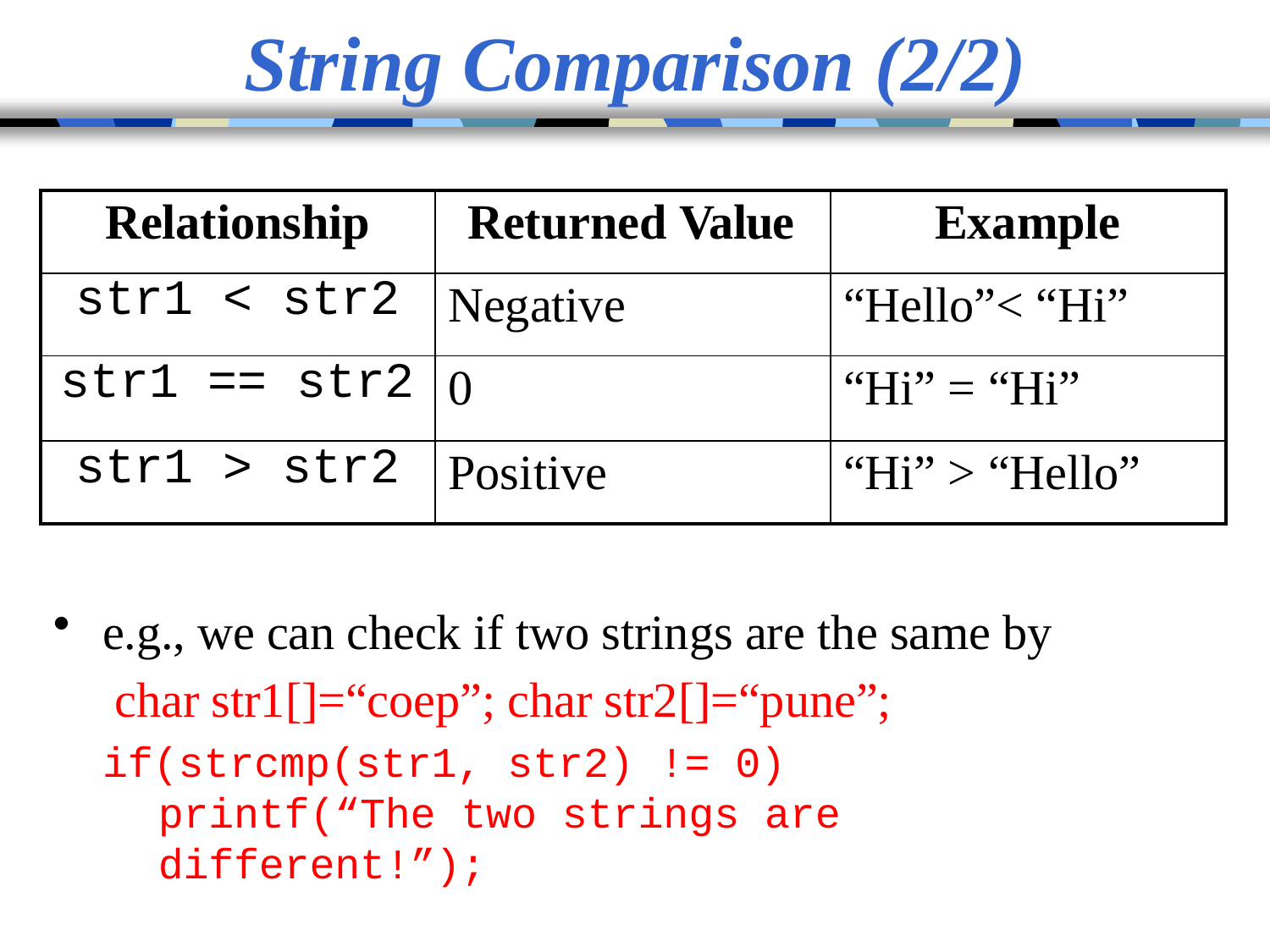

# String Comparison (2/2)
| Relationship | Returned Value | Example |
| --- | --- | --- |
| str1 < str2 | Negative | “Hello”< “Hi” |
| str1 == str2 | 0 | “Hi” = “Hi” |
| str1 > str2 | Positive | “Hi” > “Hello” |
e.g., we can check if two strings are the same by  char str1[]=“coep”; char str2[]=“pune”;  if(strcmp(str1, str2) != 0)
printf(“The two strings are different!”);